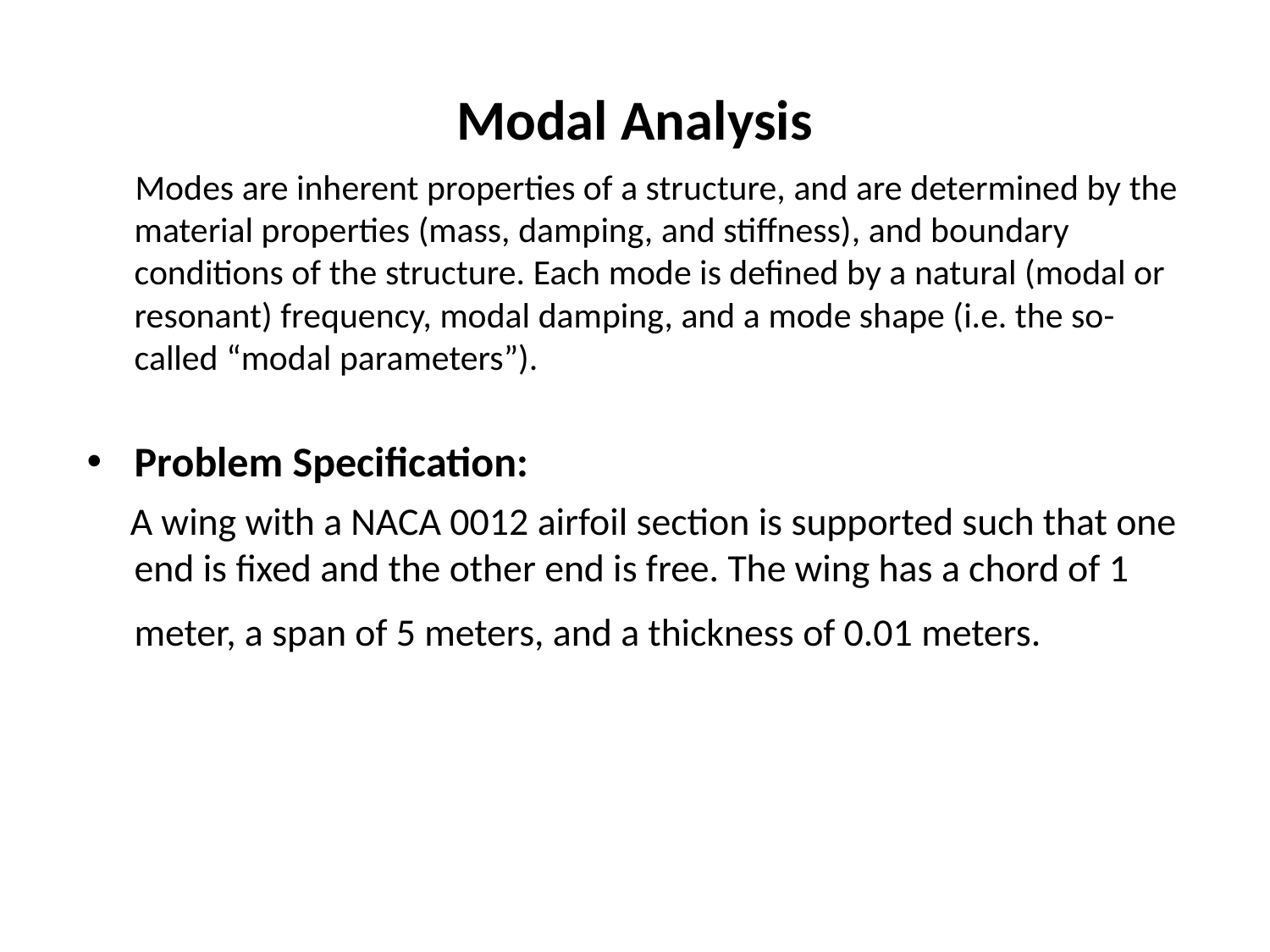

# Modal Analysis
      Modes are inherent properties of a structure, and are determined by the material properties (mass, damping, and stiffness), and boundary conditions of the structure. Each mode is defined by a natural (modal or resonant) frequency, modal damping, and a mode shape (i.e. the so-called “modal parameters”).

Problem Specification:
     A wing with a NACA 0012 airfoil section is supported such that one end is fixed and the other end is free. The wing has a chord of 1 meter, a span of 5 meters, and a thickness of 0.01 meters.